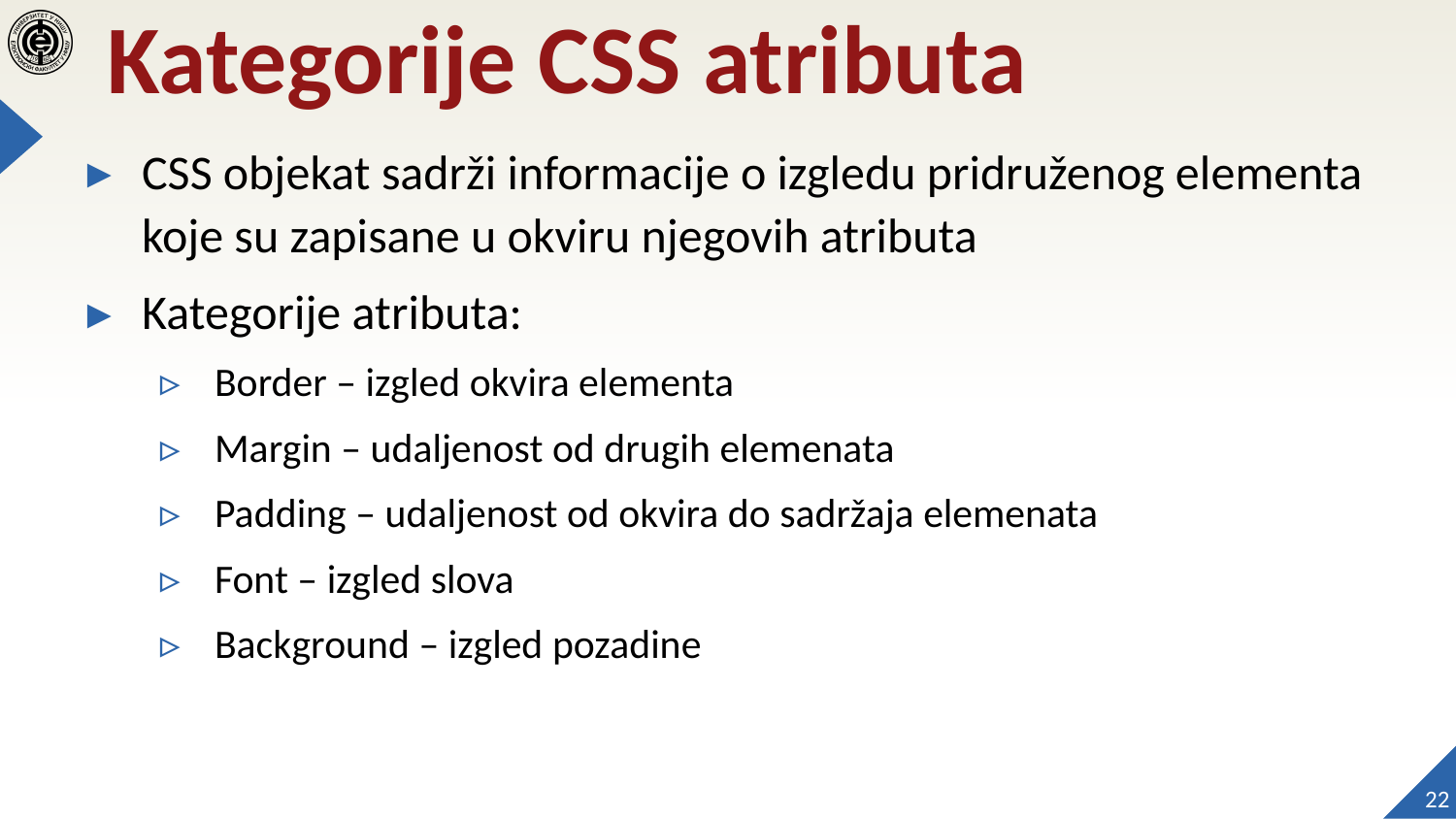

# Kategorije CSS atributa
CSS objekat sadrži informacije o izgledu pridruženog elementa koje su zapisane u okviru njegovih atributa
Kategorije atributa:
Border – izgled okvira elementa
Margin – udaljenost od drugih elemenata
Padding – udaljenost od okvira do sadržaja elemenata
Font – izgled slova
Background – izgled pozadine
22